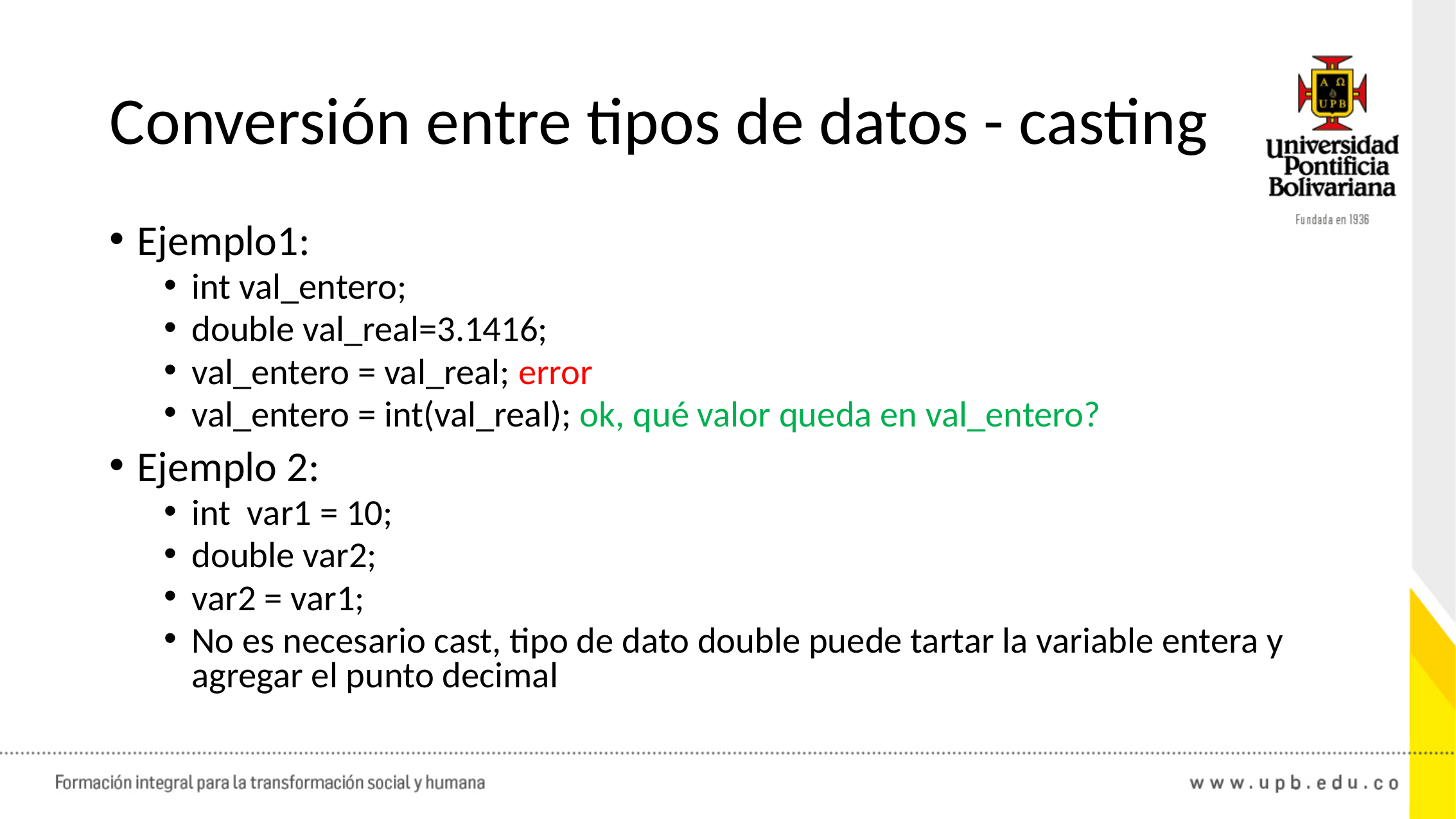

# Conversión entre tipos de datos - casting
Ejemplo1:
int val_entero;
double val_real=3.1416;
val_entero = val_real; error
val_entero = int(val_real); ok, qué valor queda en val_entero?
Ejemplo 2:
int  var1 = 10;
double var2;
var2 = var1;
No es necesario cast, tipo de dato double puede tartar la variable entera y agregar el punto decimal